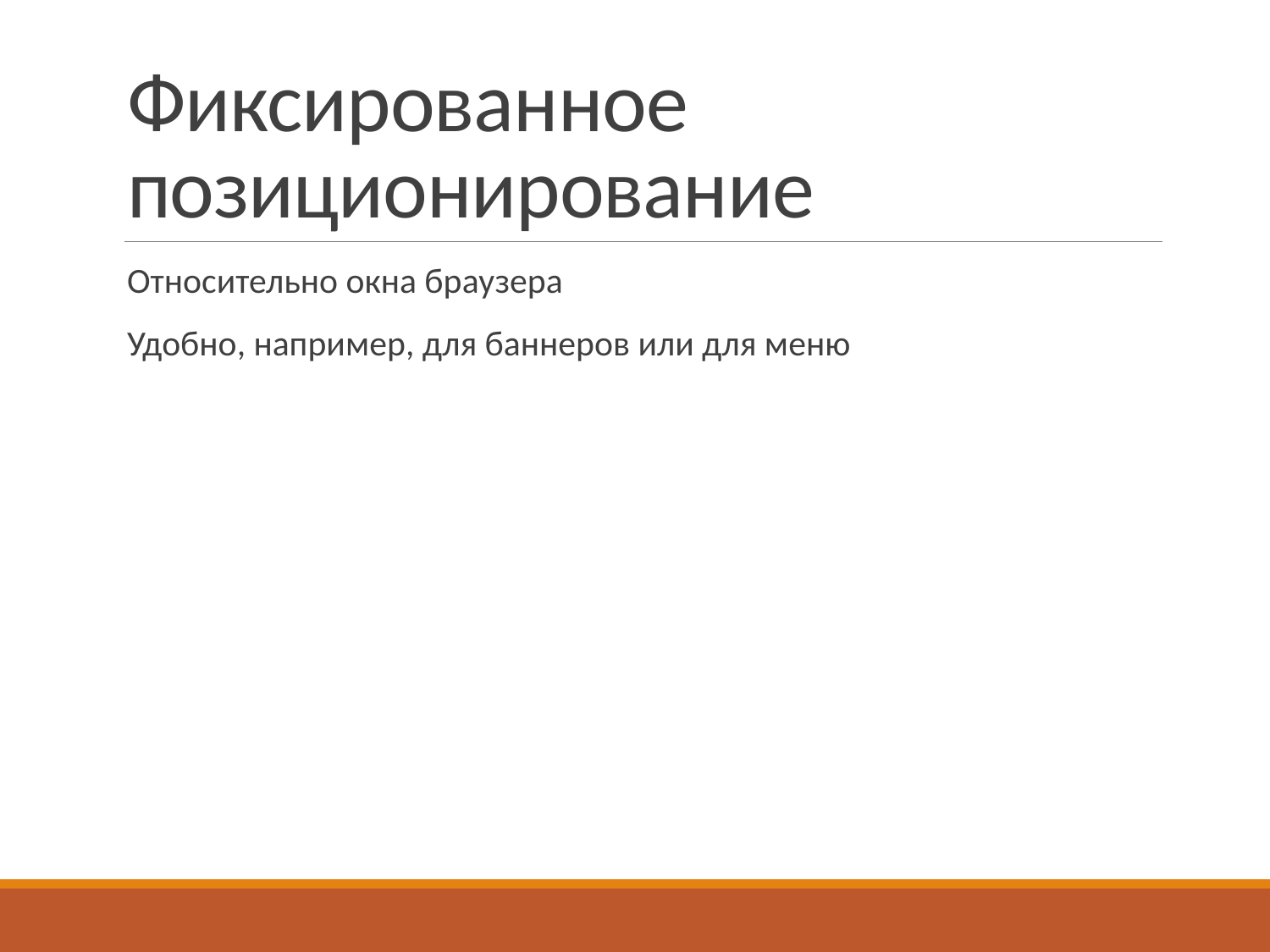

# Фиксированное позиционирование
Относительно окна браузера
Удобно, например, для баннеров или для меню